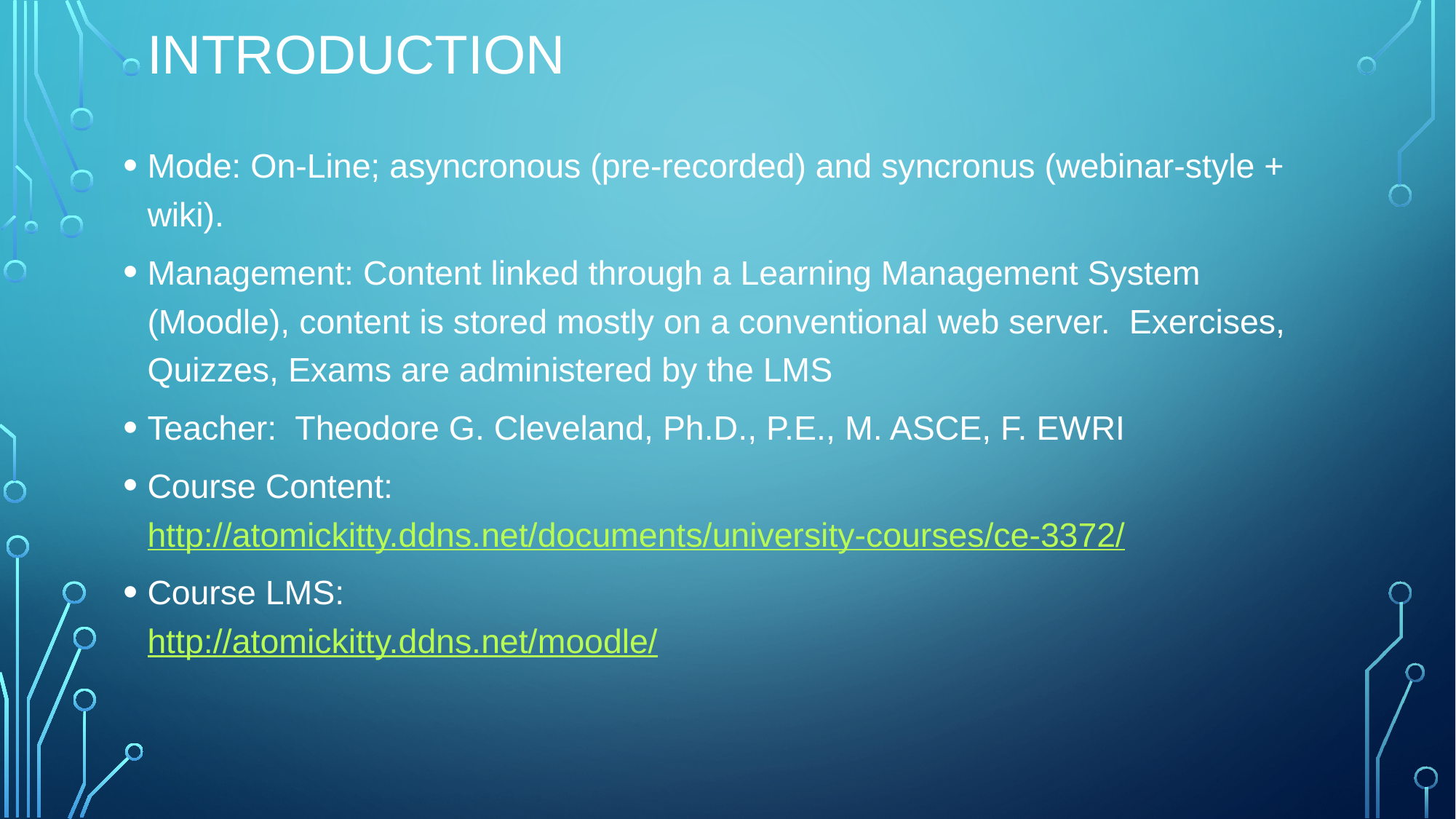

# Introduction
Mode: On-Line; asyncronous (pre-recorded) and syncronus (webinar-style + wiki).
Management: Content linked through a Learning Management System (Moodle), content is stored mostly on a conventional web server.  Exercises, Quizzes, Exams are administered by the LMS
Teacher:  Theodore G. Cleveland, Ph.D., P.E., M. ASCE, F. EWRI
Course Content: http://atomickitty.ddns.net/documents/university-courses/ce-3372/
Course LMS:
http://atomickitty.ddns.net/moodle/